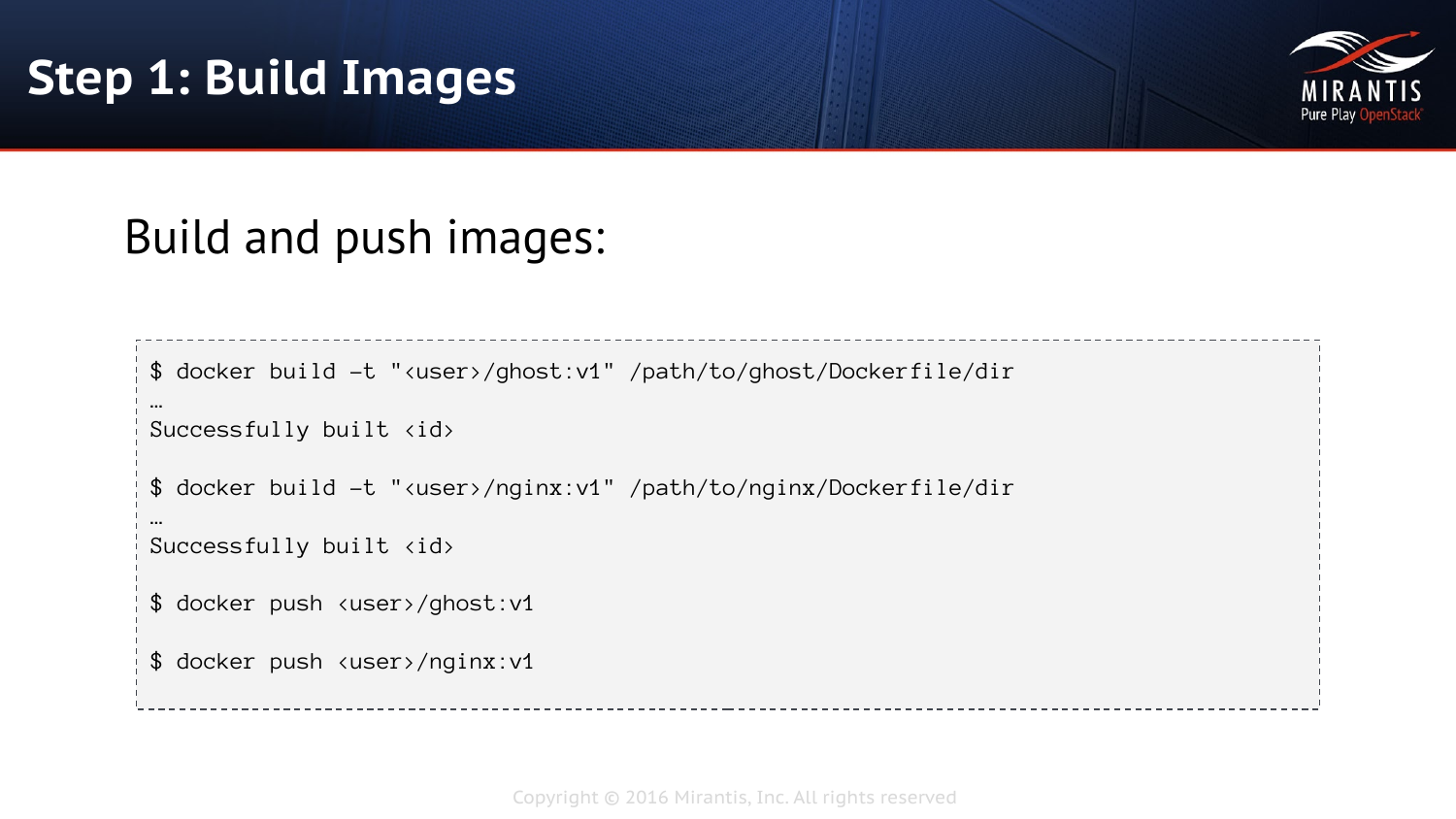

# Step 1: Build Images
Build and push images:
$ docker build -t "<user>/ghost:v1" /path/to/ghost/Dockerfile/dir
…
Successfully built <id>

$ docker build -t "<user>/nginx:v1" /path/to/nginx/Dockerfile/dir
…
Successfully built <id>

$ docker push <user>/ghost:v1

$ docker push <user>/nginx:v1